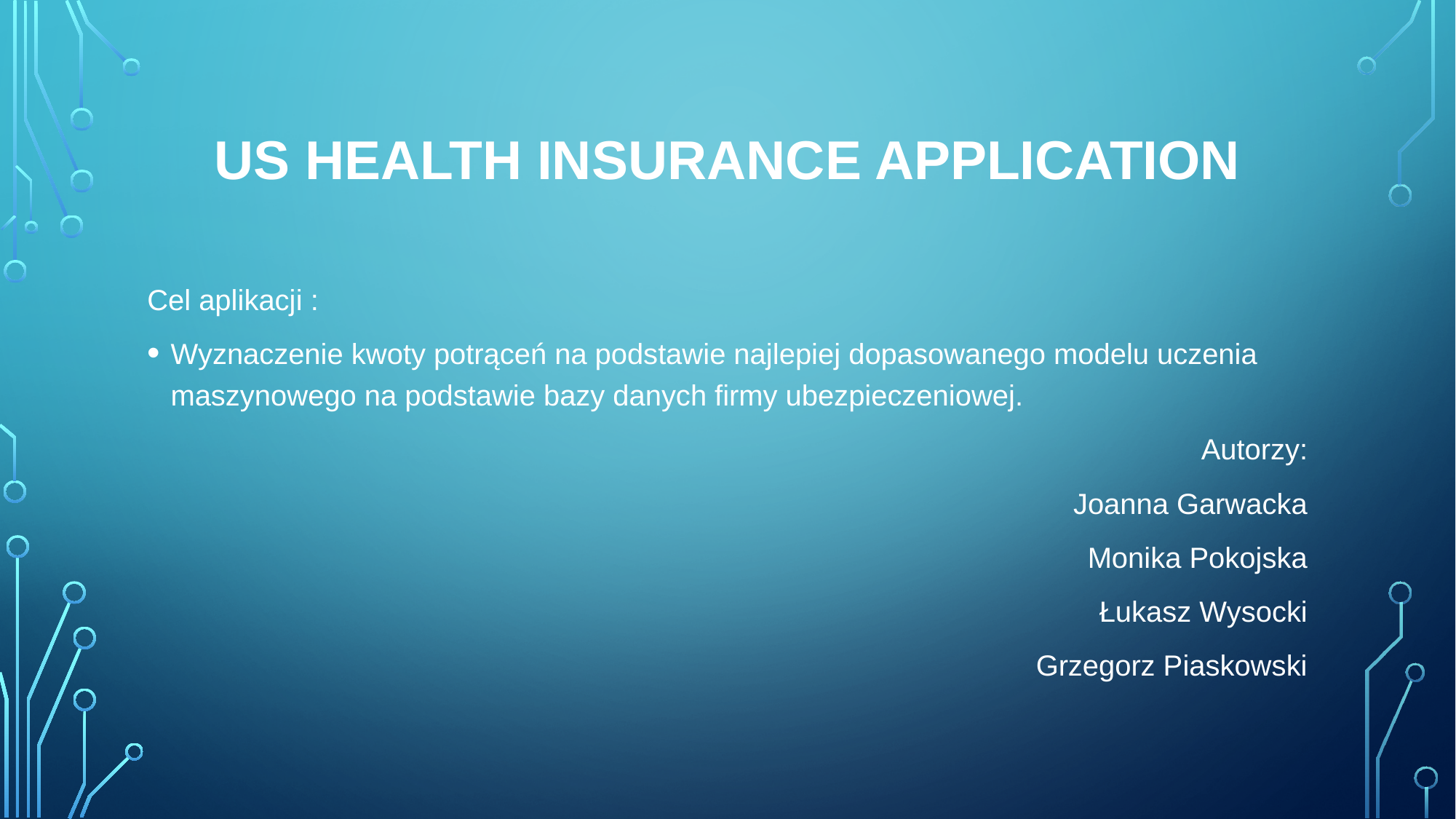

# us health insurance application
Cel aplikacji :
Wyznaczenie kwoty potrąceń na podstawie najlepiej dopasowanego modelu uczenia maszynowego na podstawie bazy danych firmy ubezpieczeniowej.
 Autorzy:
Joanna Garwacka
Monika Pokojska
Łukasz Wysocki
Grzegorz Piaskowski